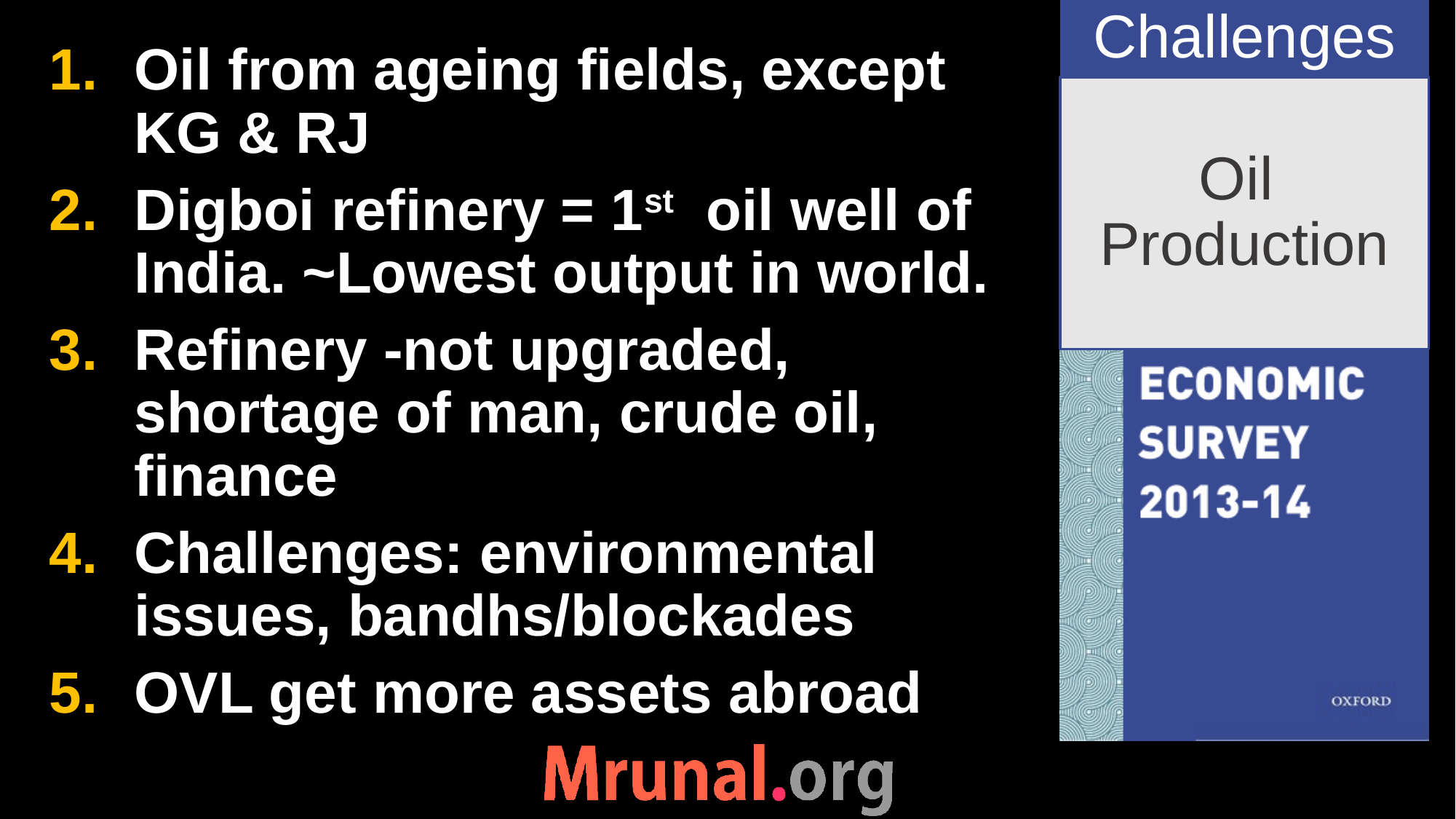

Challenges
Oil from ageing fields, except KG & RJ
Digboi refinery = 1st  oil well of India. ~Lowest output in world.
Refinery -not upgraded, shortage of man, crude oil, finance
Challenges: environmental issues, bandhs/blockades
OVL get more assets abroad
# Oil Production